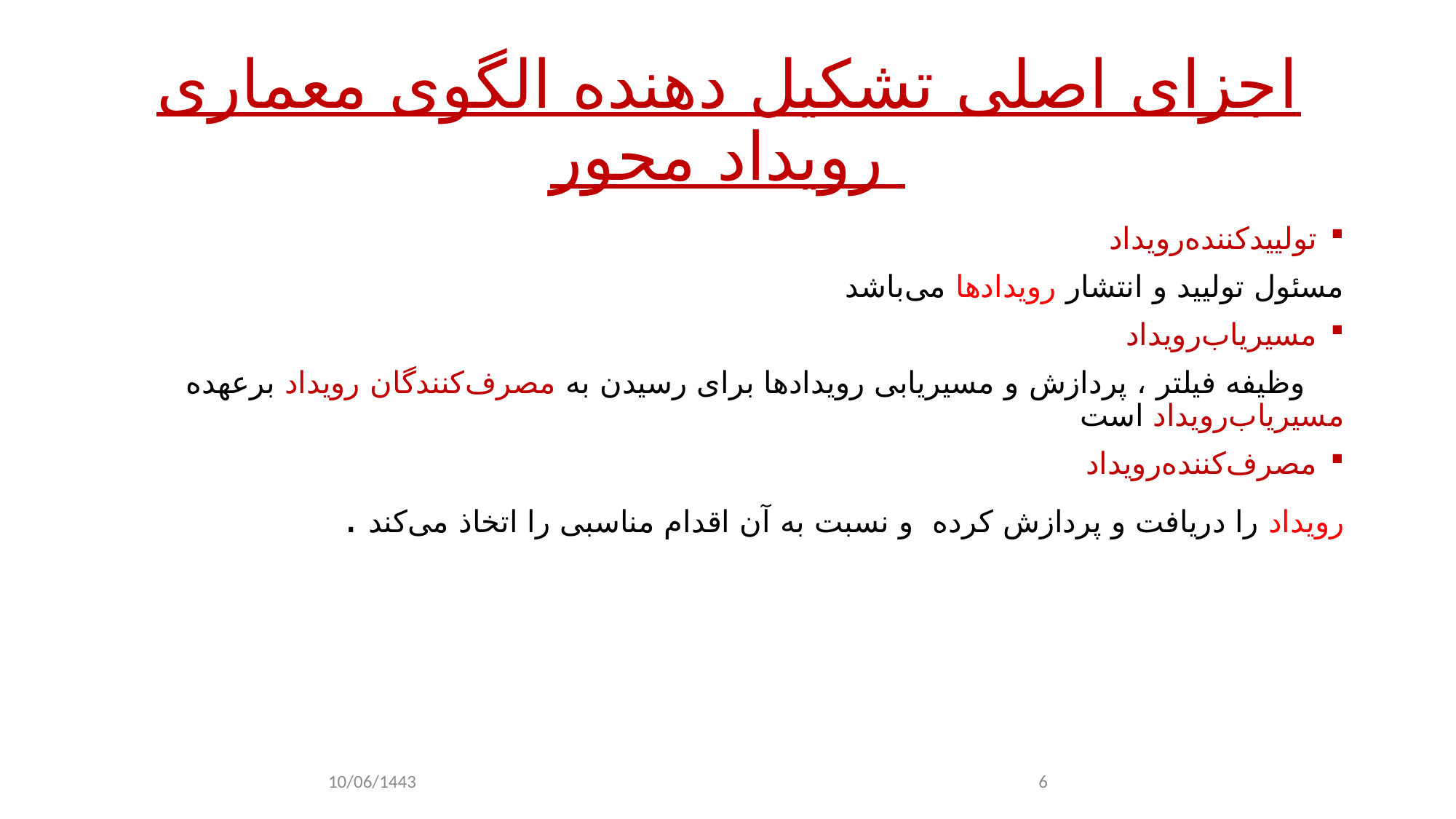

# اجزای اصلی تشکیل دهنده الگوی معماری رویداد محور
تولیید‌کننده‌رویداد
مسئول تولیید و انتشار رویدادها می‌باشد
مسیریاب‌رویداد
    وظیفه فیلتر ، پردازش و مسیریابی رویدادها برای رسیدن به مصرف‌کنندگان رویداد برعهده مسیریاب‌رویداد است
مصرف‌کننده‌رویداد
رویداد را دریافت و پردازش کرده  و نسبت به آن اقدام مناسبی را اتخاذ می‌کند .

10/06/1443
6